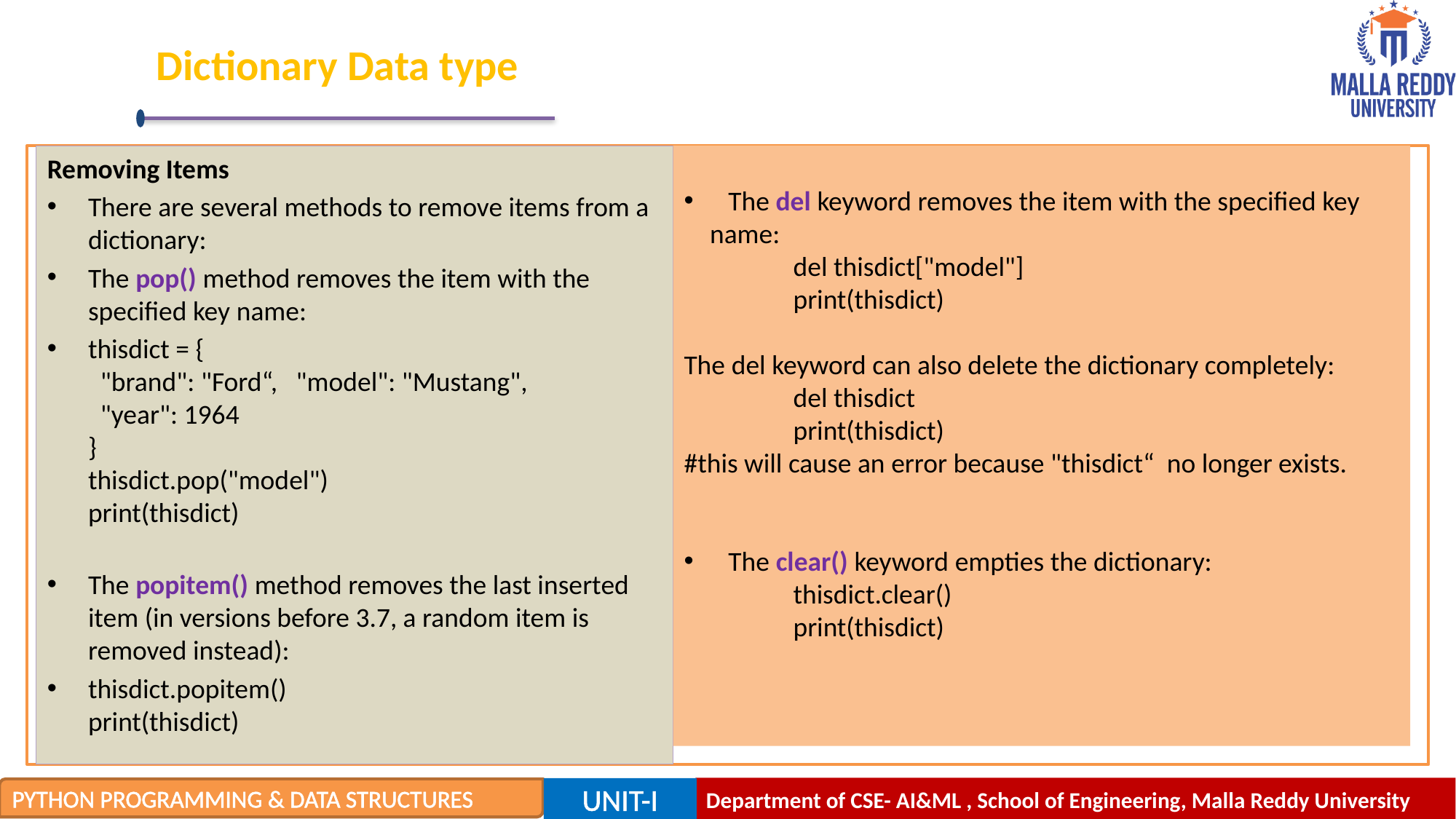

# Dictionary Data type

Removing Items
There are several methods to remove items from a dictionary:
The pop() method removes the item with the specified key name:
thisdict = {
  "brand": "Ford“,   "model": "Mustang",
  "year": 1964
}
thisdict.pop("model")
print(thisdict)

The popitem() method removes the last inserted item (in versions before 3.7, a random item is removed instead):
thisdict.popitem()
print(thisdict)

   The del keyword removes the item with the specified key name:
	del thisdict["model"]
	print(thisdict)

The del keyword can also delete the dictionary completely:
	del thisdict
	print(thisdict)
#this will cause an error because "thisdict“  no longer exists.

   The clear() keyword empties the dictionary:
	thisdict.clear()
	print(thisdict)